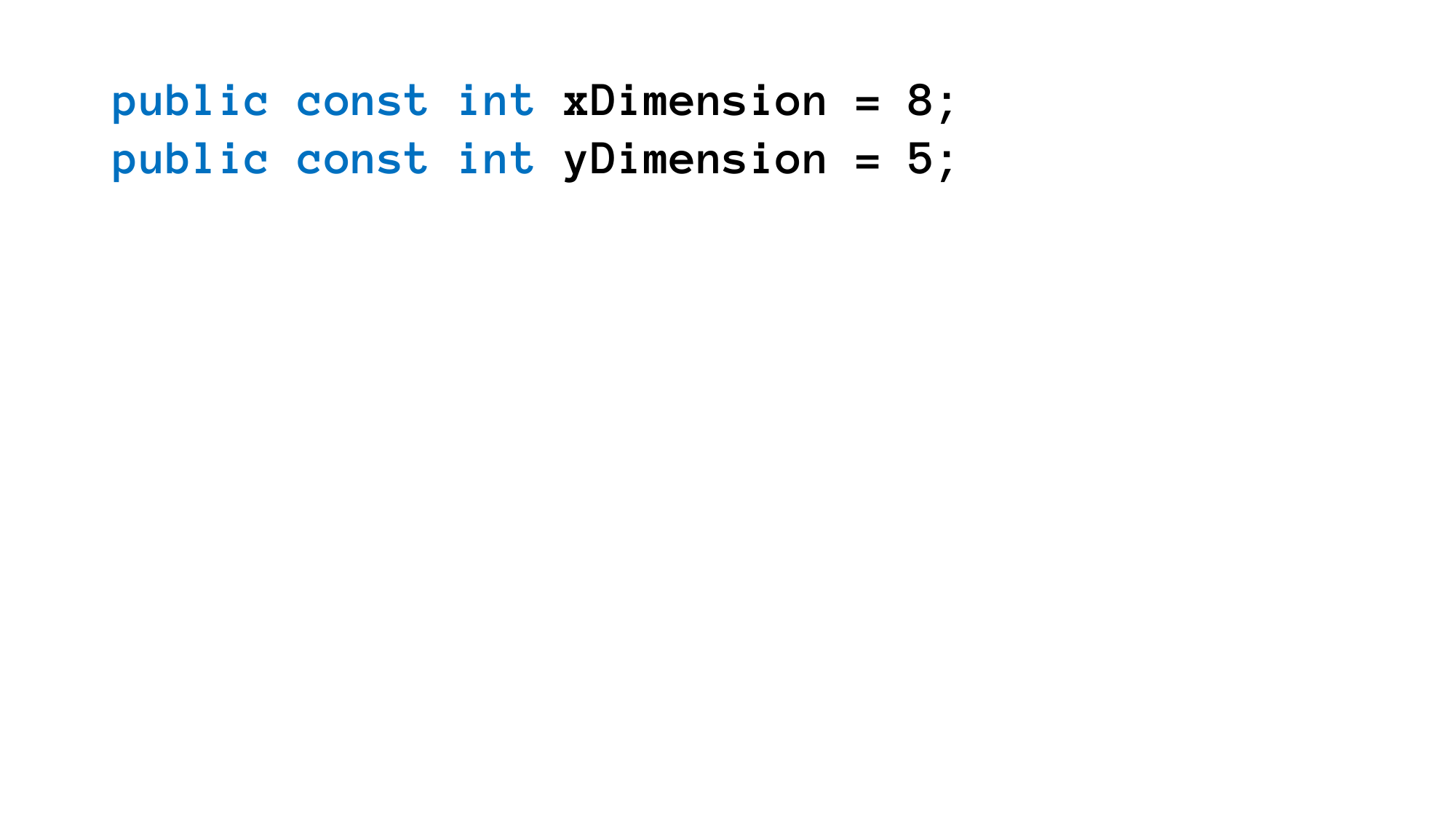

public const int xDimension = 8;
public const int yDimension = 5;